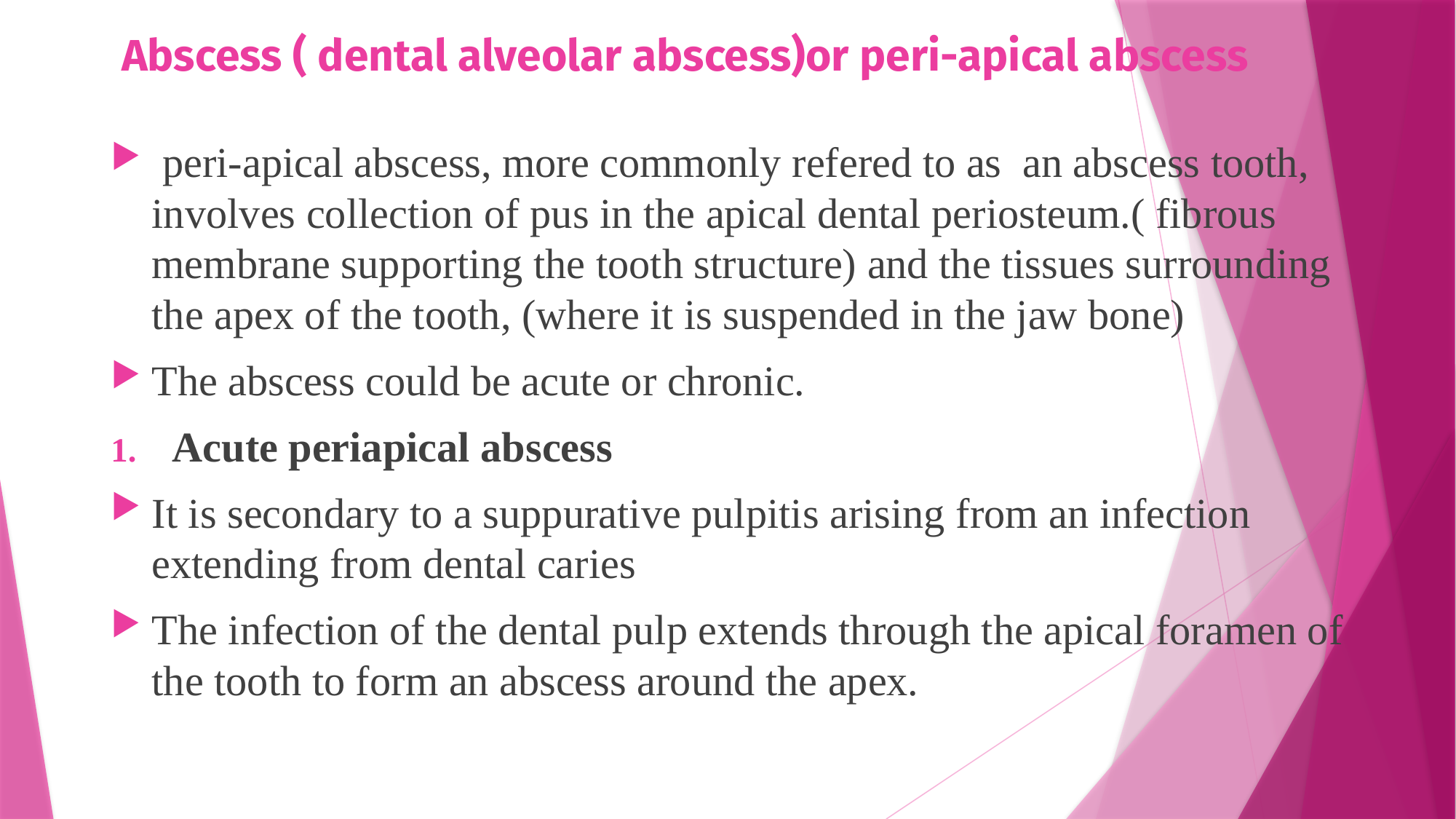

# Abscess ( dental alveolar abscess)or peri-apical abscess
 peri-apical abscess, more commonly refered to as  an abscess tooth, involves collection of pus in the apical dental periosteum.( fibrous membrane supporting the tooth structure) and the tissues surrounding the apex of the tooth, (where it is suspended in the jaw bone)
The abscess could be acute or chronic.
Acute periapical abscess
It is secondary to a suppurative pulpitis arising from an infection extending from dental caries
The infection of the dental pulp extends through the apical foramen of the tooth to form an abscess around the apex.